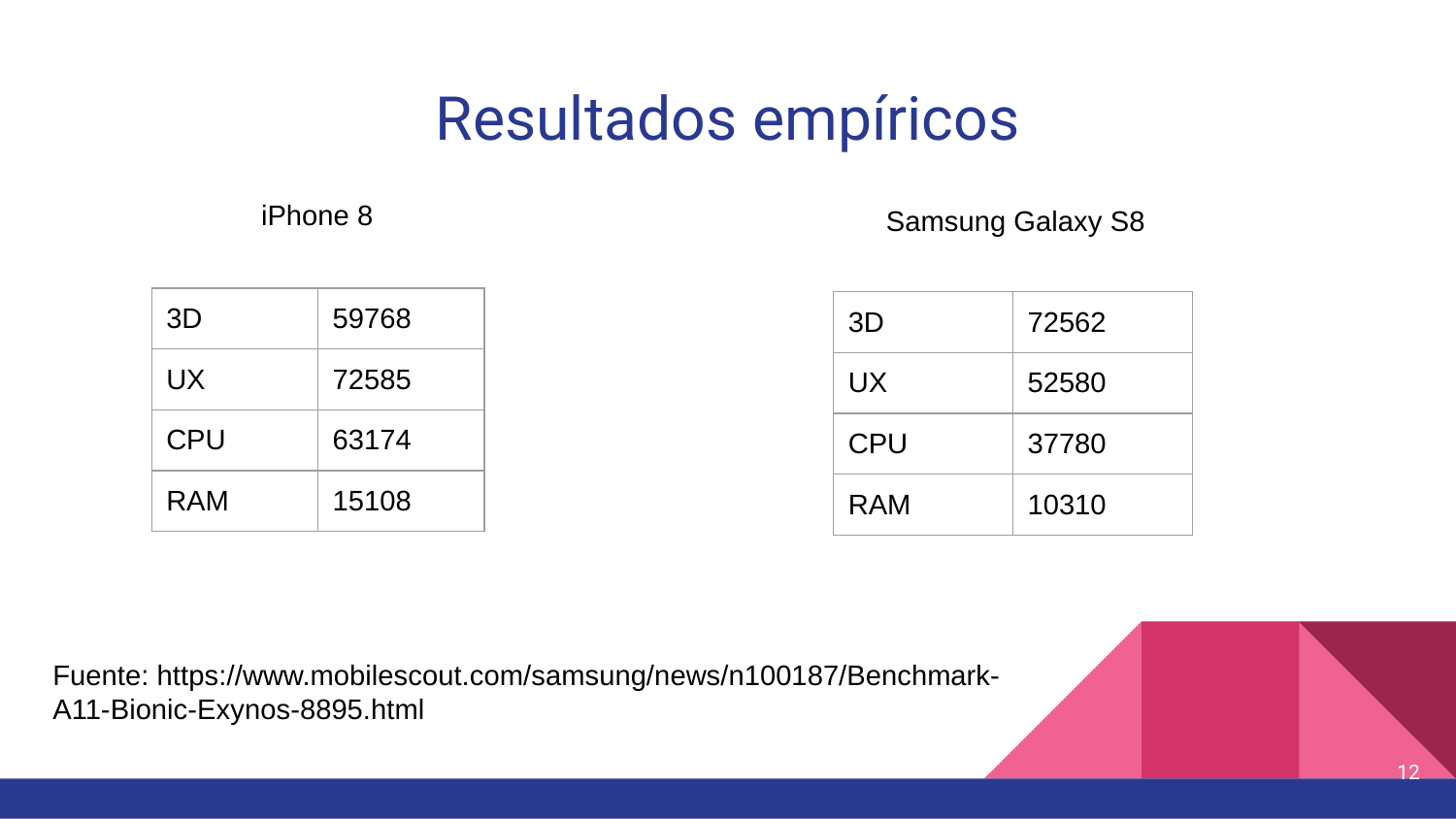

# Resultados empíricos
iPhone 8
Samsung Galaxy S8
| 3D | 59768 |
| --- | --- |
| UX | 72585 |
| CPU | 63174 |
| RAM | 15108 |
| 3D | 72562 |
| --- | --- |
| UX | 52580 |
| CPU | 37780 |
| RAM | 10310 |
Fuente: https://www.mobilescout.com/samsung/news/n100187/Benchmark-A11-Bionic-Exynos-8895.html
12